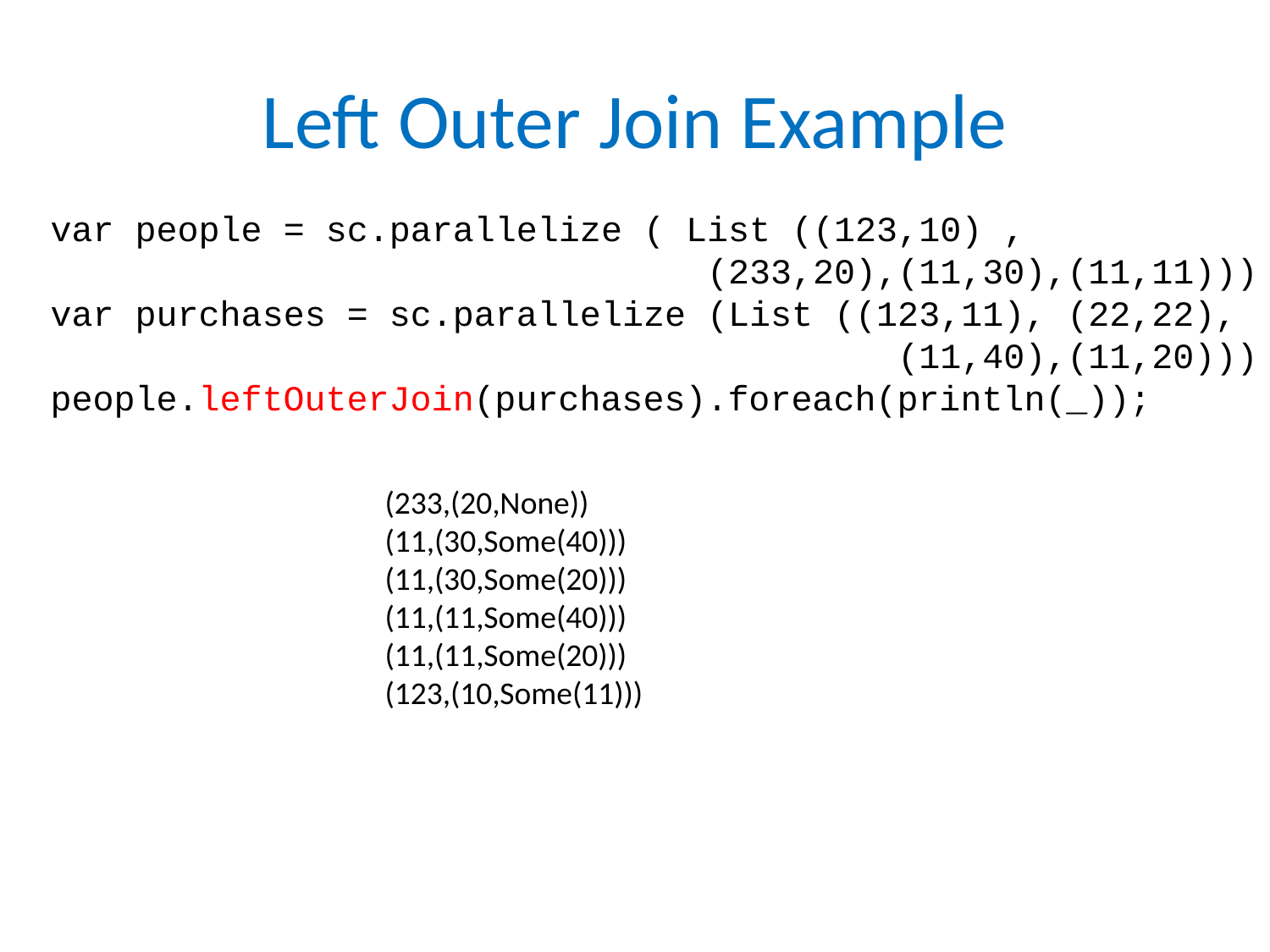

# Left Outer Join Example
 var people = sc.parallelize ( List ((123,10) ,
                                (233,20),(11,30),(11,11)))
 var purchases = sc.parallelize (List ((123,11), (22,22),
                                         (11,40),(11,20)))
 people.leftOuterJoin(purchases).foreach(println(_));
(233,(20,None))
(11,(30,Some(40)))
(11,(30,Some(20)))
(11,(11,Some(40)))
(11,(11,Some(20)))
(123,(10,Some(11)))